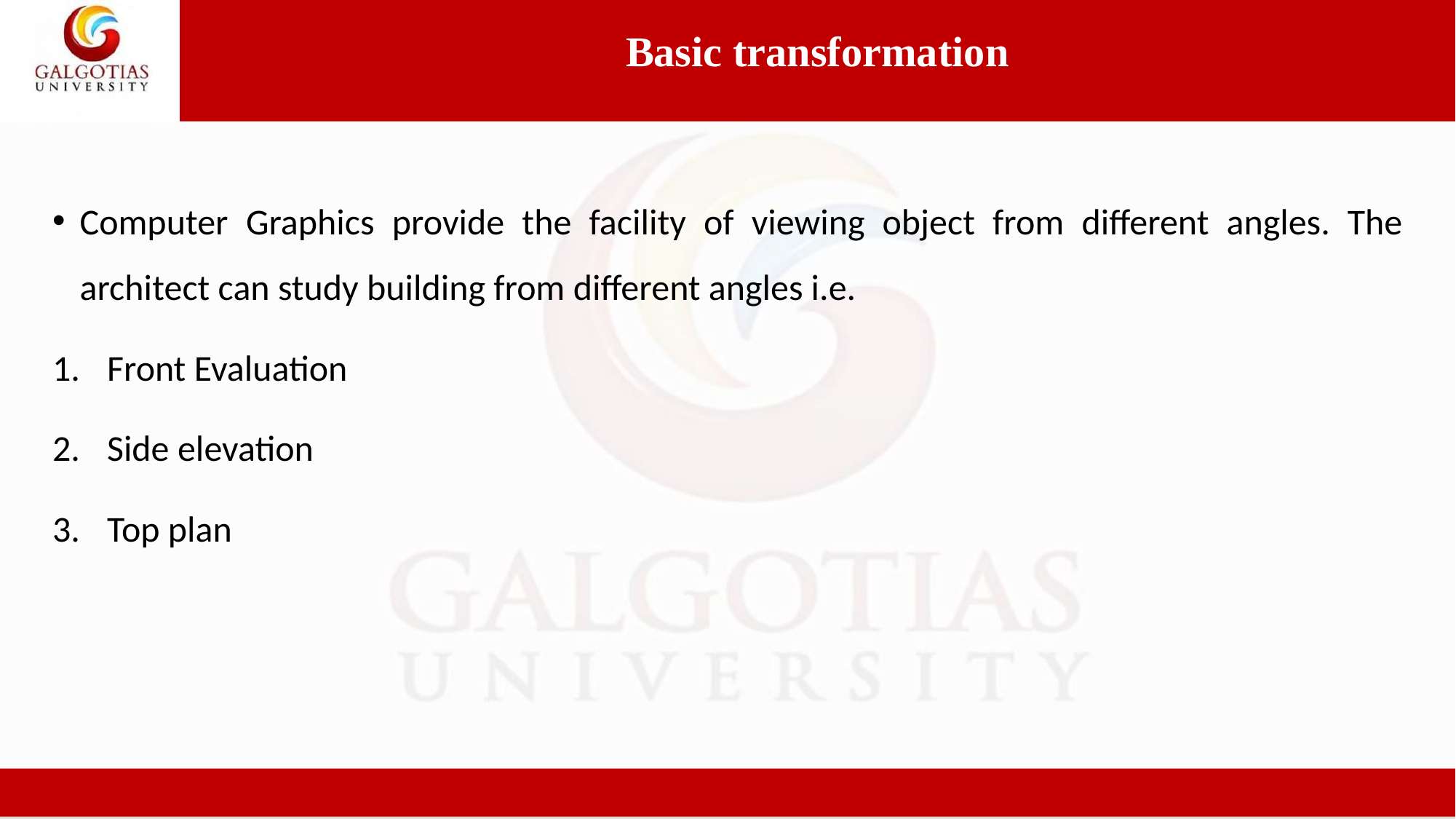

Basic transformation
Computer Graphics provide the facility of viewing object from different angles. The architect can study building from different angles i.e.
Front Evaluation
Side elevation
Top plan